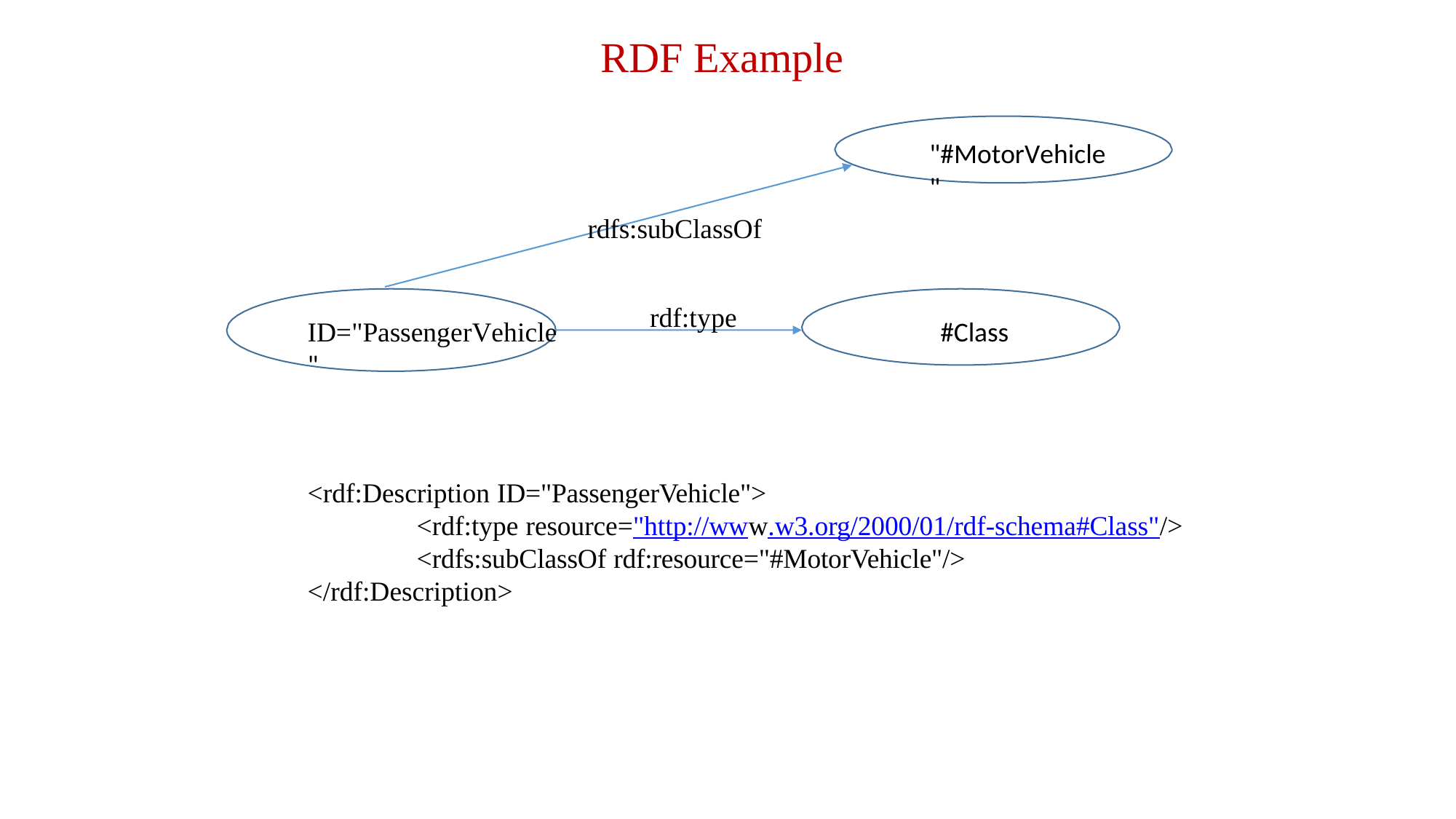

# RDF Example

"#MotorVehicle"

rdfs:subClassOf
rdf:type
#Class
ID="PassengerVehicle"
<rdf:Description ID="PassengerVehicle">
<rdf:type resource="http://www.w3.org/2000/01/rdf-schema#Class"/>
<rdfs:subClassOf rdf:resource="#MotorVehicle"/>
</rdf:Description>